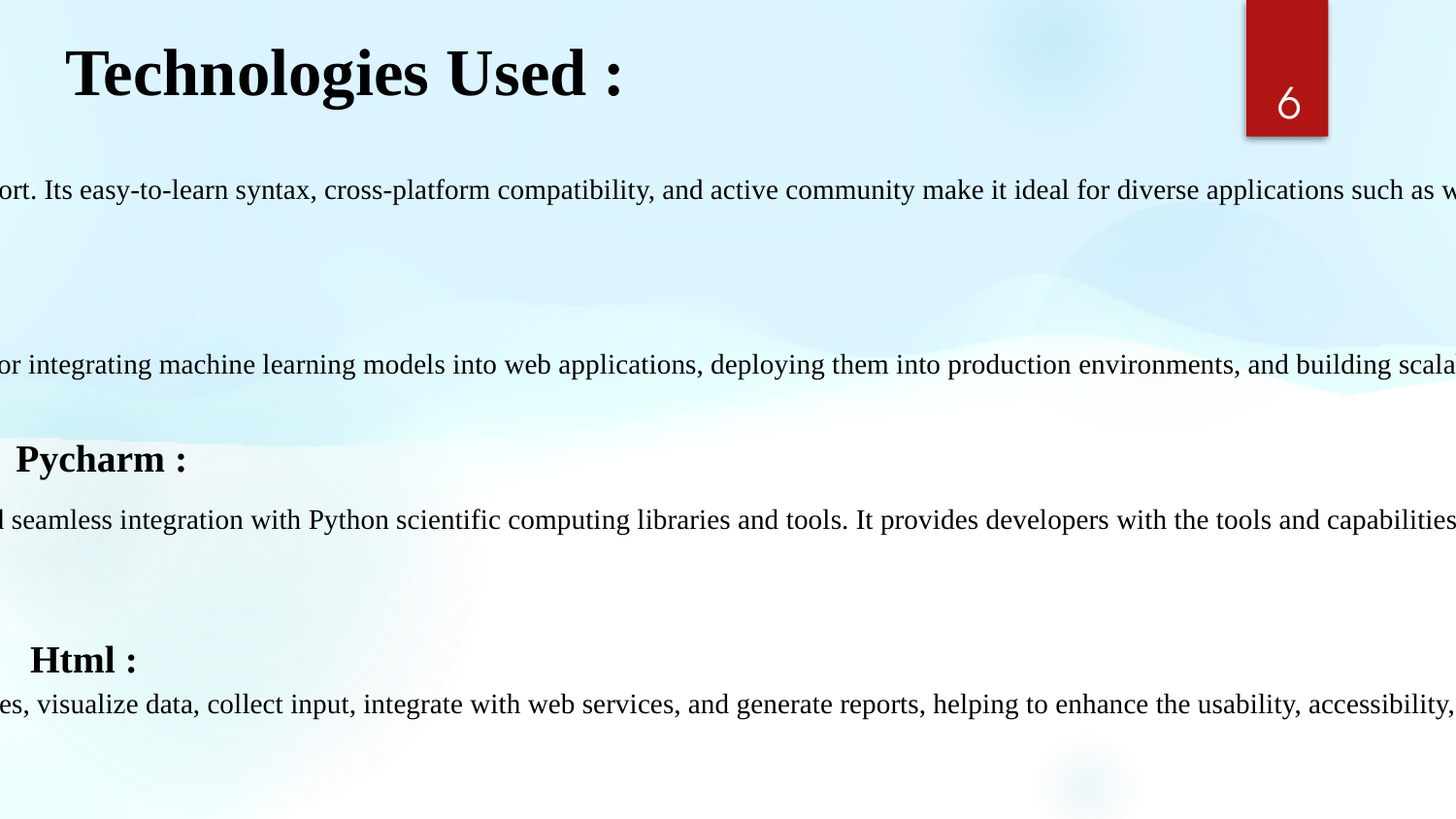

Technologies Used :
6
Python:
            Python is widely used due to its simplicity, versatility, and extensive library support. Its easy-to-learn syntax, cross-platform compatibility, and active community make it ideal for diverse applications such as web development, data analysis, machine learning, automation, and scientific computing.
Flask :
      Flask provides a convenient and versatile framework for integrating machine learning models into web applications, deploying them into production environments, and building scalable and interactive machine learning-powered applications.
Pycharm :
        PyCharm is widely used in machine learning projects due to its robust features, ease of use, and seamless integration with Python scientific computing libraries and tools. It provides developers with the tools and capabilities they need to efficiently develop, debug, and manage machine learning applications and algorithms.
Html :
           HTML is used in machine learning projects to create user interfaces, visualize data, collect input, integrate with web services, and generate reports, helping to enhance the usability, accessibility, and effectiveness of machine learning applications in various domains.